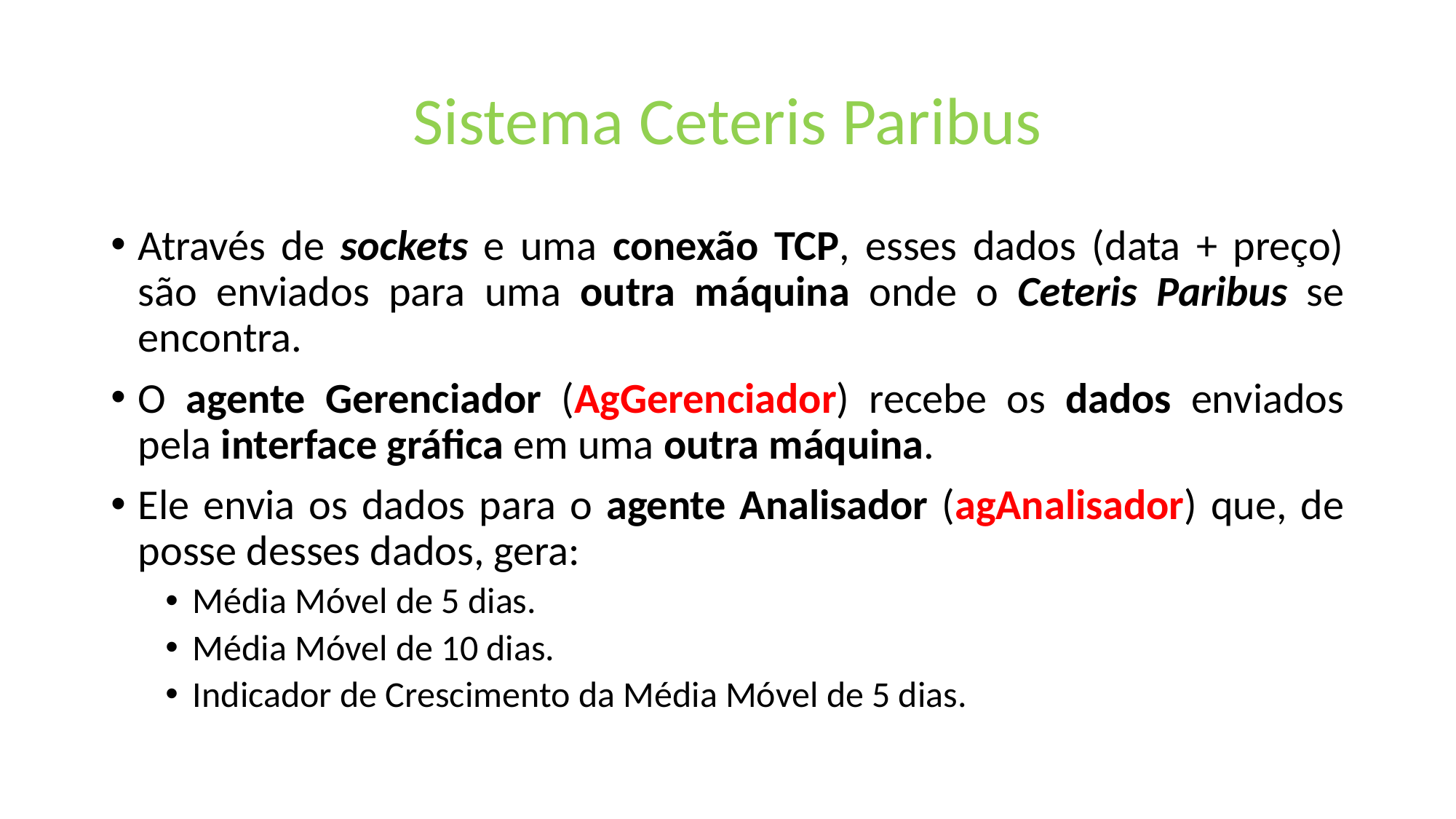

# Sistema Ceteris Paribus
Através de sockets e uma conexão TCP, esses dados (data + preço) são enviados para uma outra máquina onde o Ceteris Paribus se encontra.
O agente Gerenciador (AgGerenciador) recebe os dados enviados pela interface gráfica em uma outra máquina.
Ele envia os dados para o agente Analisador (agAnalisador) que, de posse desses dados, gera:
Média Móvel de 5 dias.
Média Móvel de 10 dias.
Indicador de Crescimento da Média Móvel de 5 dias.